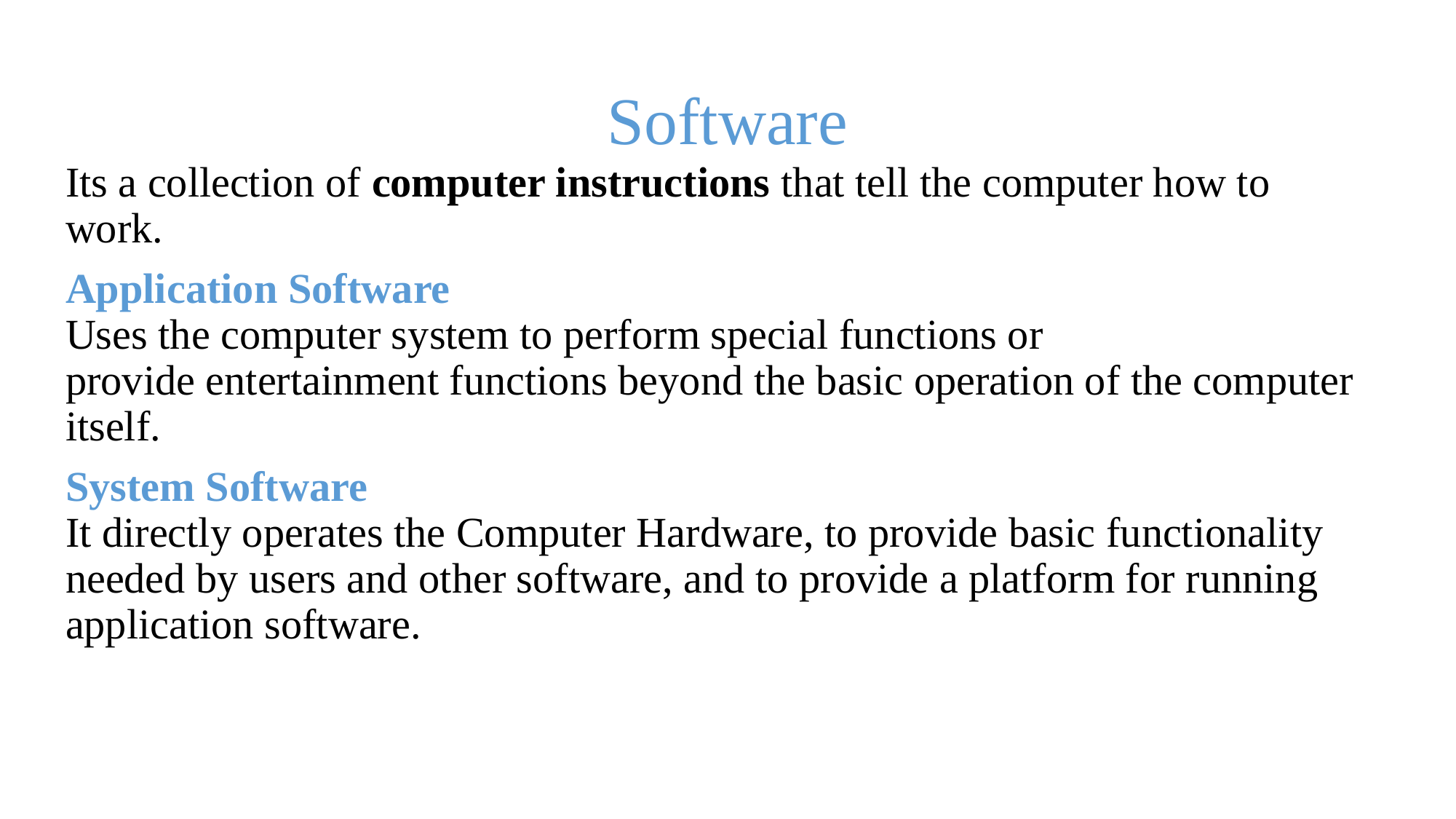

# Software
Its a collection of computer instructions that tell the computer how to work.
Application Software
Uses the computer system to perform special functions or provide entertainment functions beyond the basic operation of the computer itself.
System Software 
It directly operates the Computer Hardware, to provide basic functionality needed by users and other software, and to provide a platform for running application software.